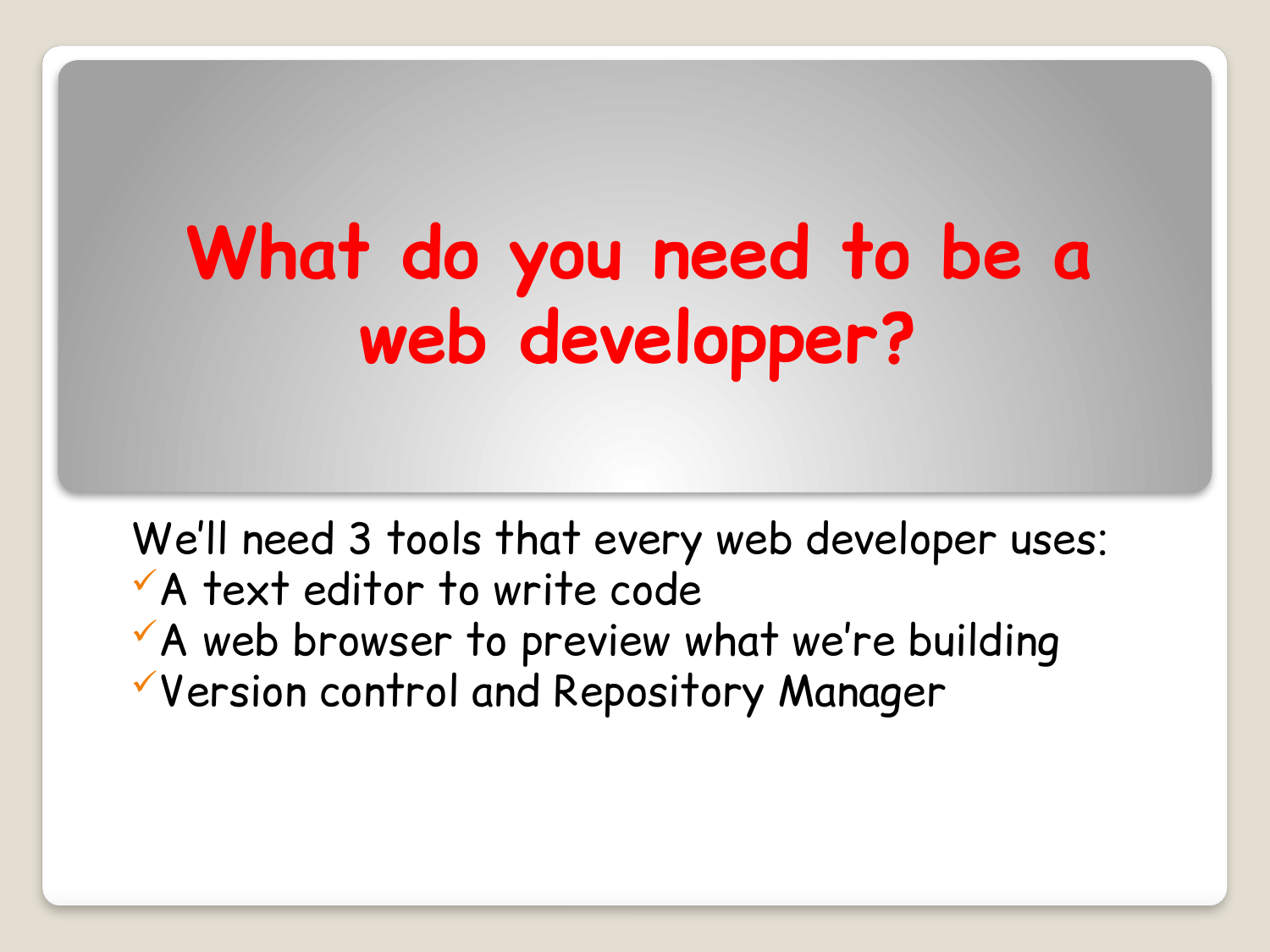

# What do you need to be a web developper?
We’ll need 3 tools that every web developer uses:
A text editor to write code
A web browser to preview what we’re building
Version control and Repository Manager